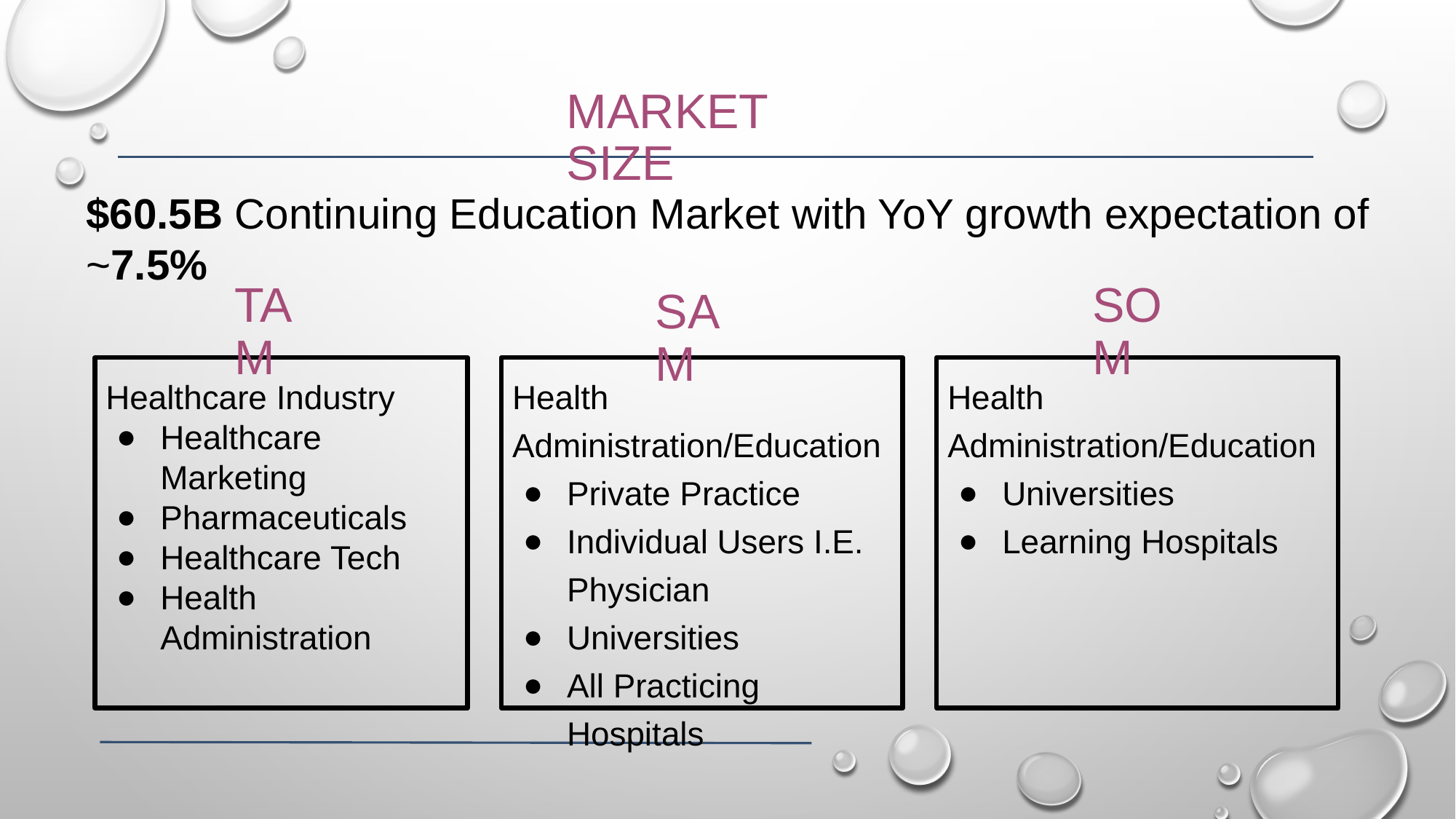

MARKET SIZE
$60.5B Continuing Education Market with YoY growth expectation of ~7.5%
TAM
SOM
SAM
Healthcare Industry
Healthcare Marketing
Pharmaceuticals
Healthcare Tech
Health Administration
Health Administration/Education
Private Practice
Individual Users I.E. Physician
Universities
All Practicing Hospitals
Health Administration/Education
Universities
Learning Hospitals